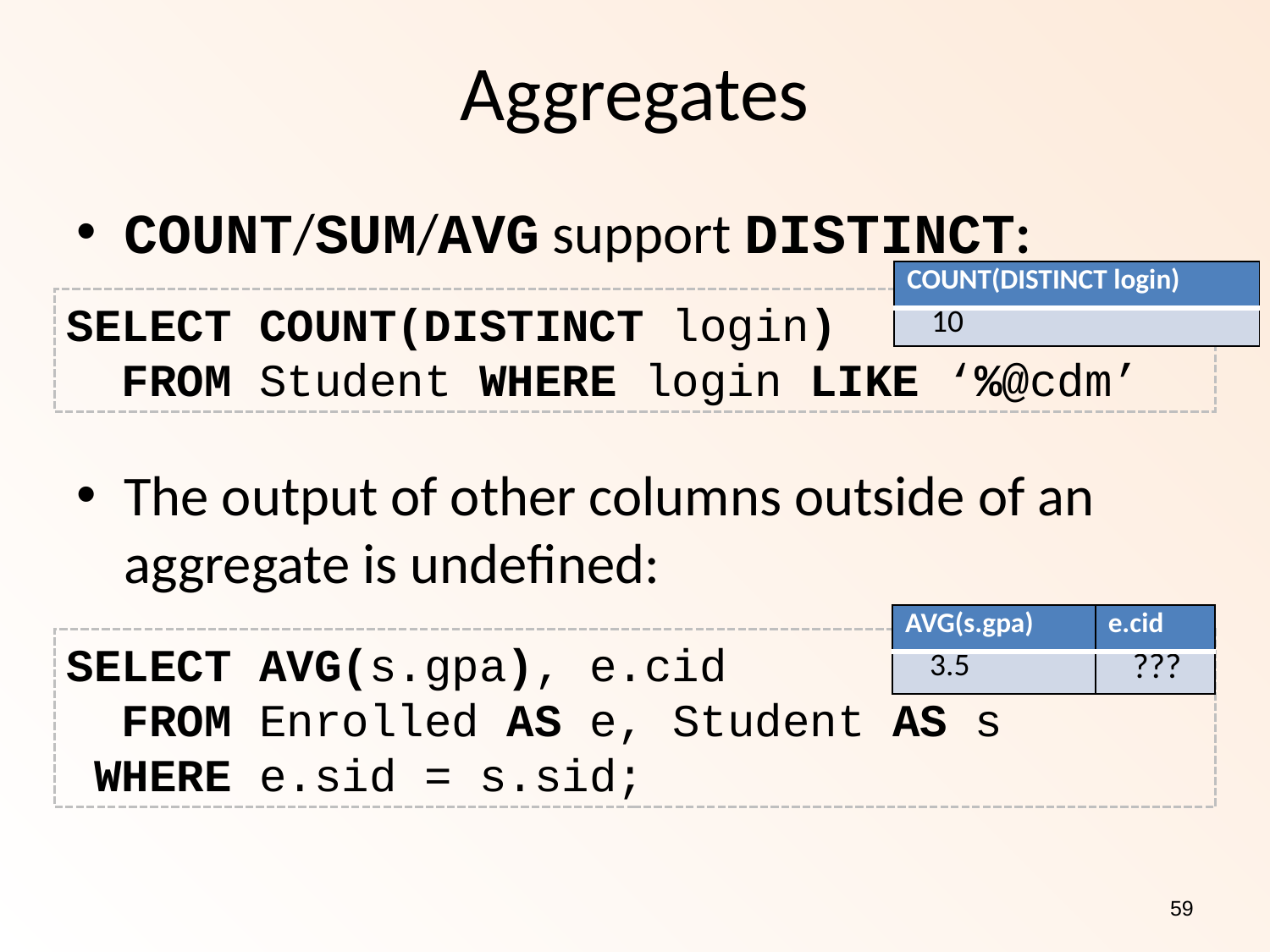

# Aggregates
COUNT/SUM/AVG support DISTINCT:

The output of other columns outside of an aggregate is undefined:

| COUNT(DISTINCT login) |
| --- |
| 10 |
SELECT COUNT(DISTINCT login)
  FROM Student WHERE login LIKE ‘%@cdm’
| AVG(s.gpa) | e.cid |
| --- | --- |
| 3.5 | ??? |
SELECT AVG(s.gpa), e.cid
  FROM Enrolled AS e, Student AS s
 WHERE e.sid = s.sid;
59